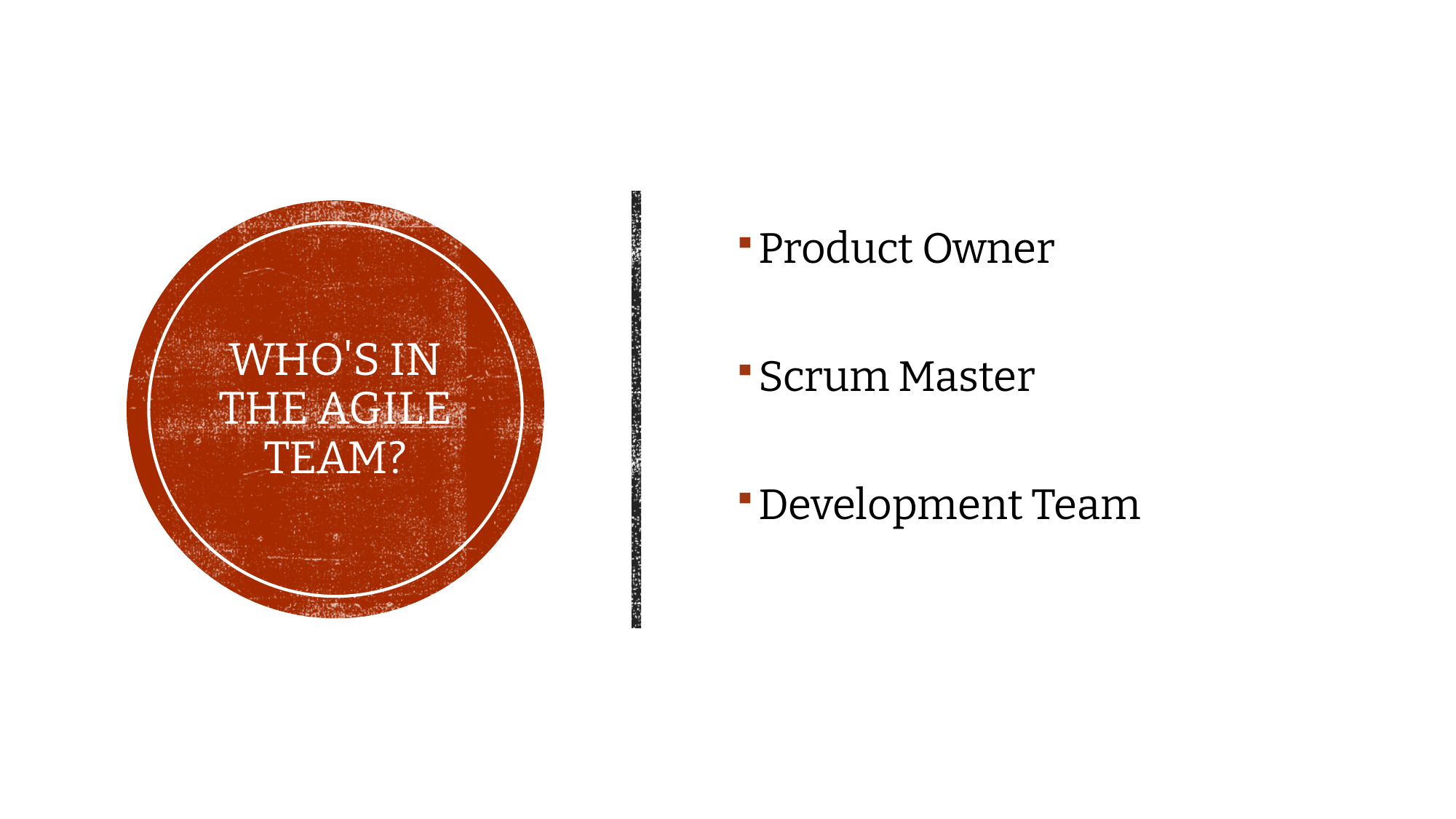

Product Owner

Scrum Master

Development Team

# Who's in the agile team?